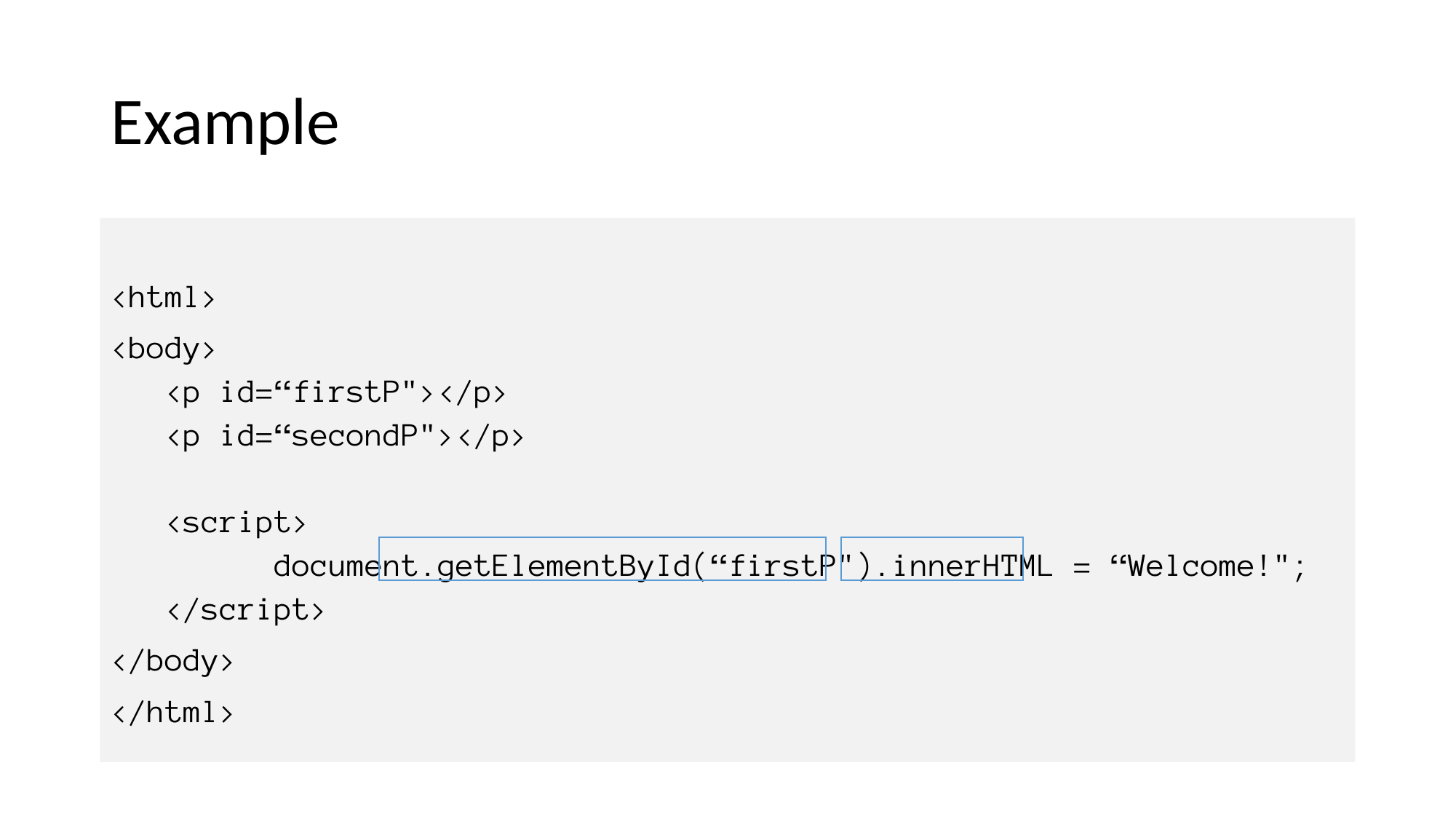

# Example

<html>
<body>
<p id=“firstP"></p>
<p id=“secondP"></p>

<script>
	document.getElementById(“firstP").innerHTML = “Welcome!";
</script>
</body>
</html>